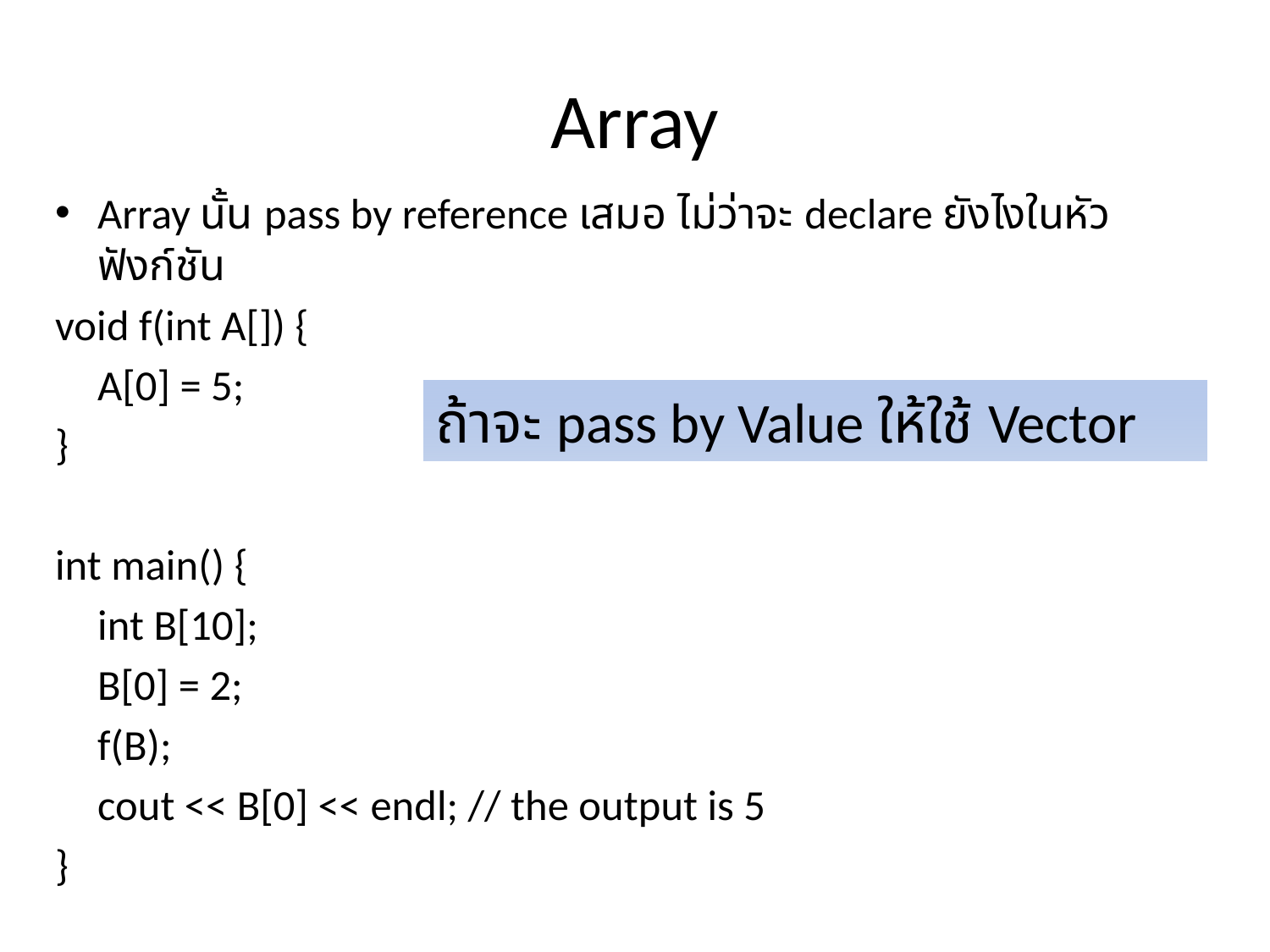

# Array
Array นั้น pass by reference เสมอ ไม่ว่าจะ declare ยังไงในหัวฟังก์ชัน
void f(int A[]) {
	A[0] = 5;
}

int main() {
	int B[10];
	B[0] = 2;
	f(B);
	cout << B[0] << endl; // the output is 5
}

ถ้าจะ pass by Value ให้ใช้ Vector